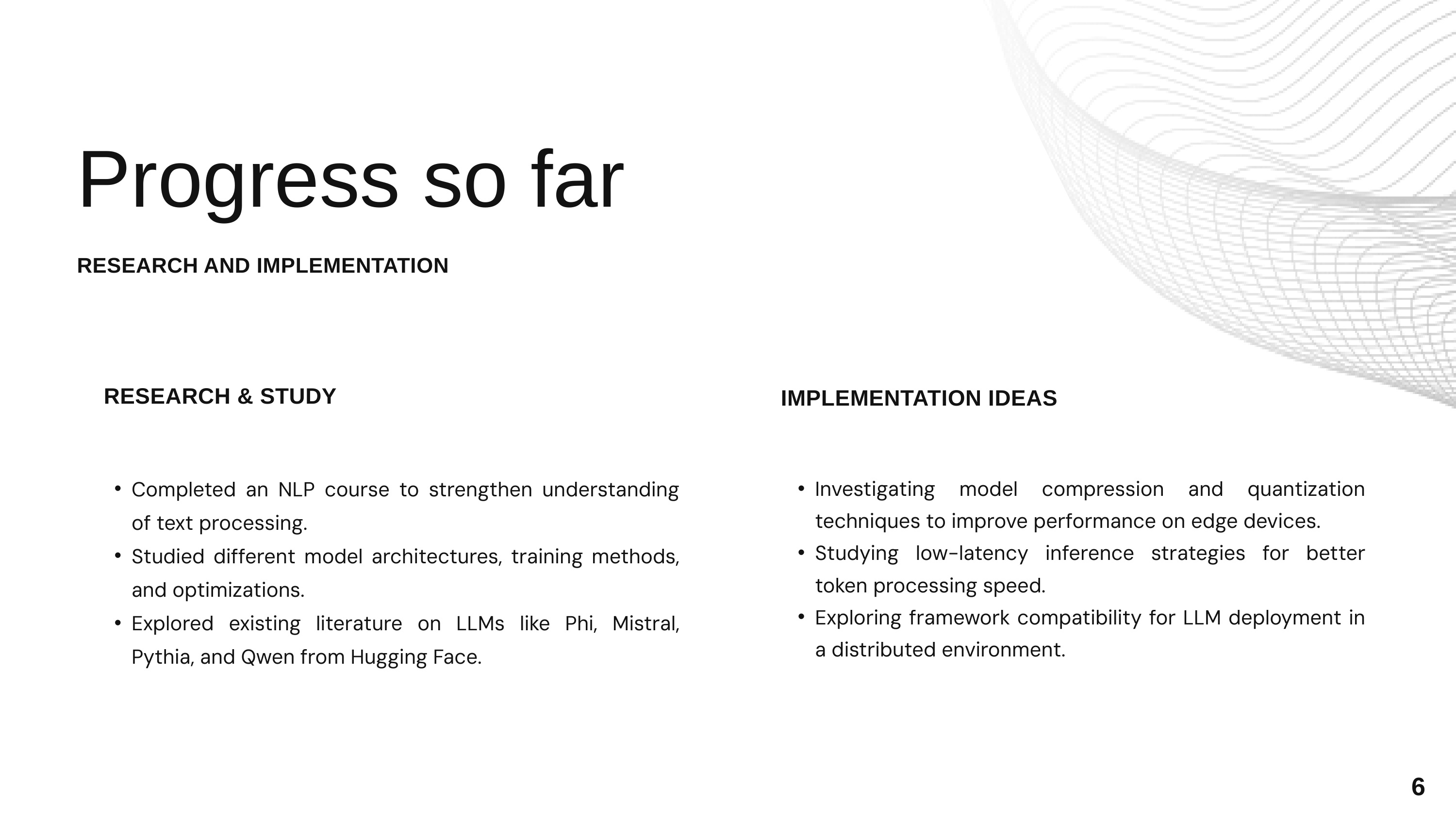

Progress so far
RESEARCH AND IMPLEMENTATION

IMPLEMENTATION IDEAS

Investigating model compression and quantization techniques to improve performance on edge devices.
Studying low-latency inference strategies for better token processing speed.
Exploring framework compatibility for LLM deployment in a distributed environment.

 RESEARCH & STUDY

Completed an NLP course to strengthen understanding of text processing.
Studied different model architectures, training methods, and optimizations.
Explored existing literature on LLMs like Phi, Mistral, Pythia, and Qwen from Hugging Face.

6